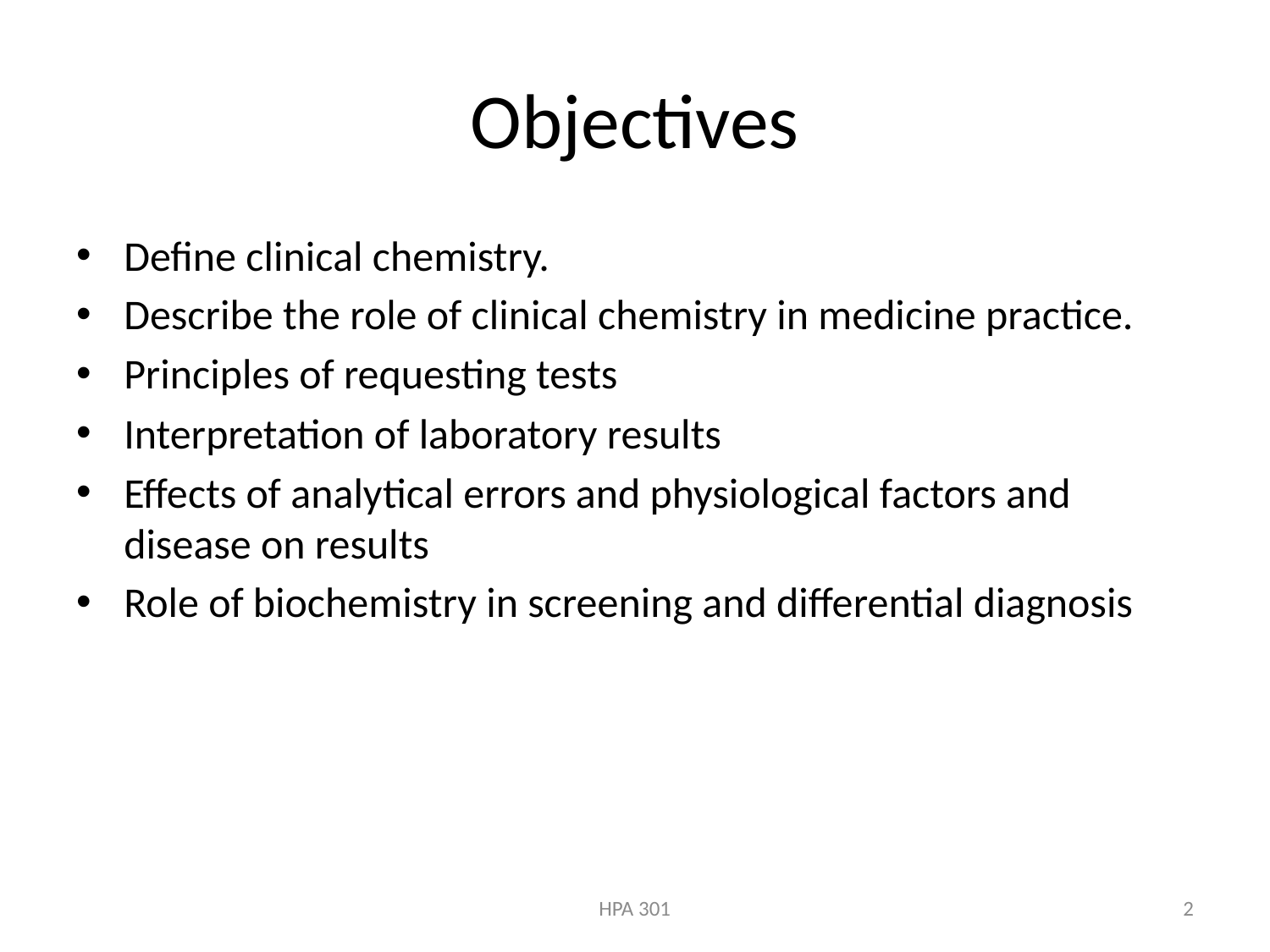

# Objectives
Define clinical chemistry.
Describe the role of clinical chemistry in medicine practice.
Principles of requesting tests
Interpretation of laboratory results
Effects of analytical errors and physiological factors and disease on results
Role of biochemistry in screening and differential diagnosis
HPA 301
2